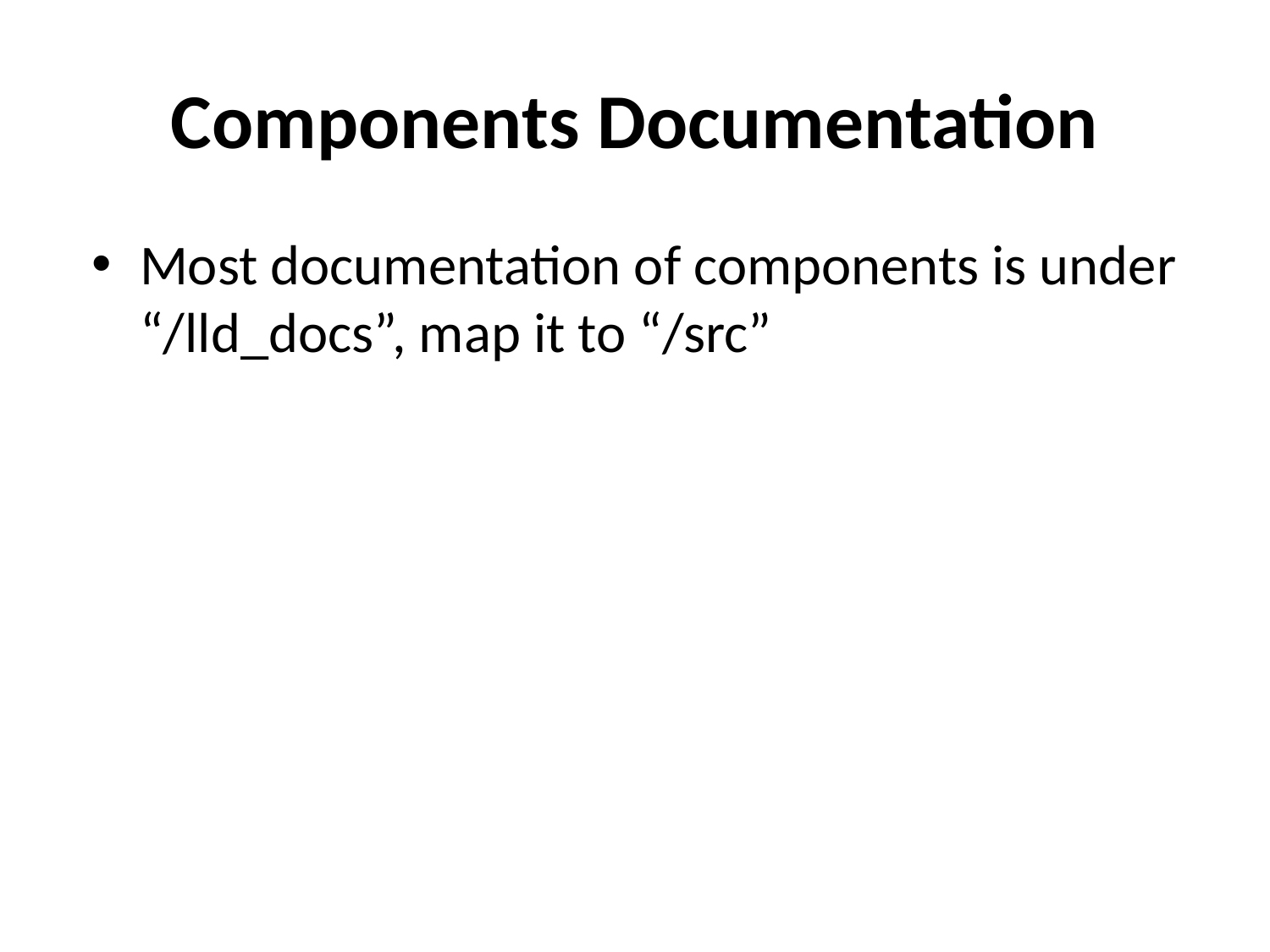

# Components Documentation
Most documentation of components is under “/lld_docs”, map it to “/src”